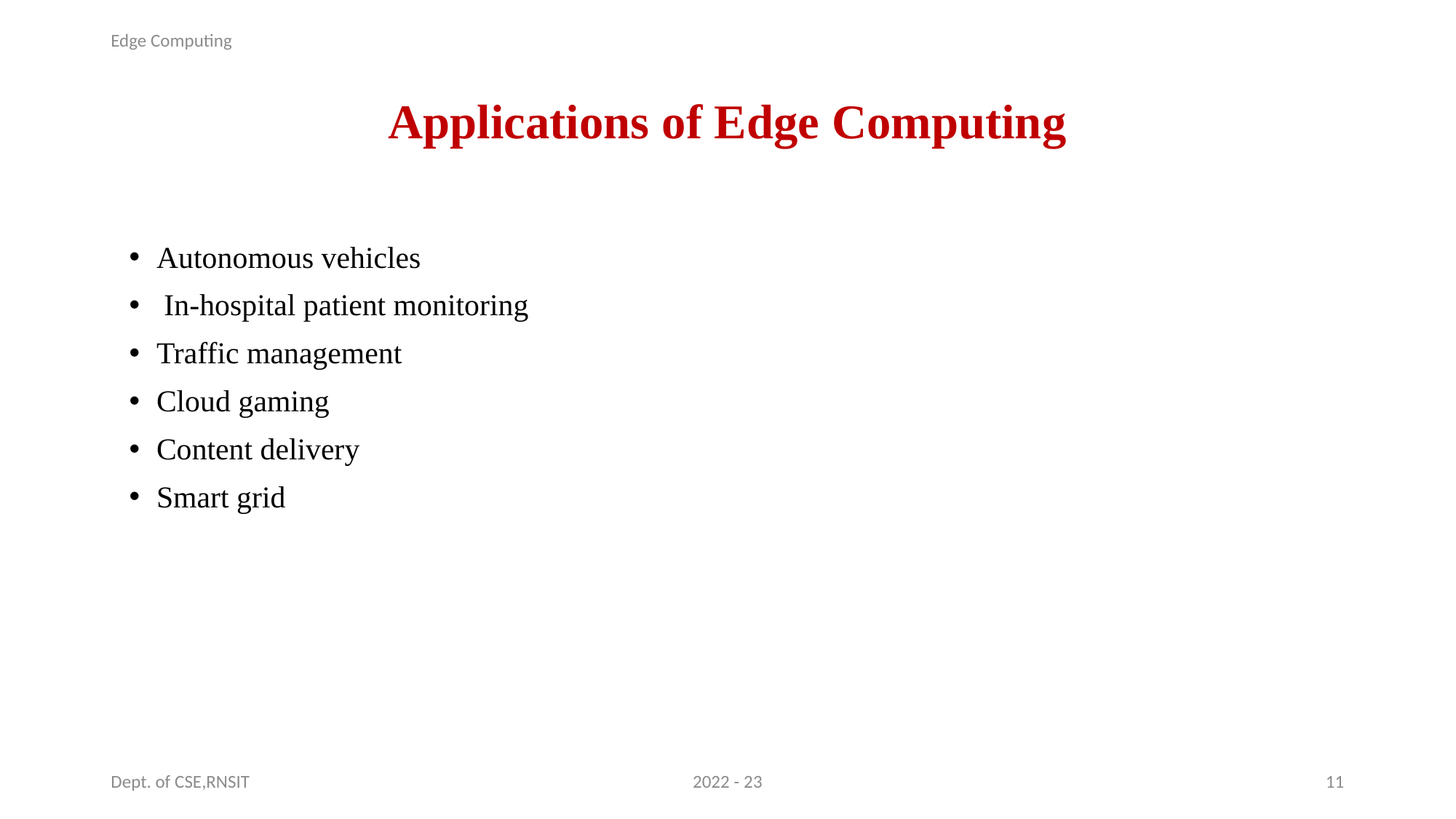

Edge Computing
# Applications of Edge Computing
Autonomous vehicles
 In-hospital patient monitoring
Traffic management
Cloud gaming
Content delivery
Smart grid
Dept. of CSE,RNSIT
2022 - 23
11